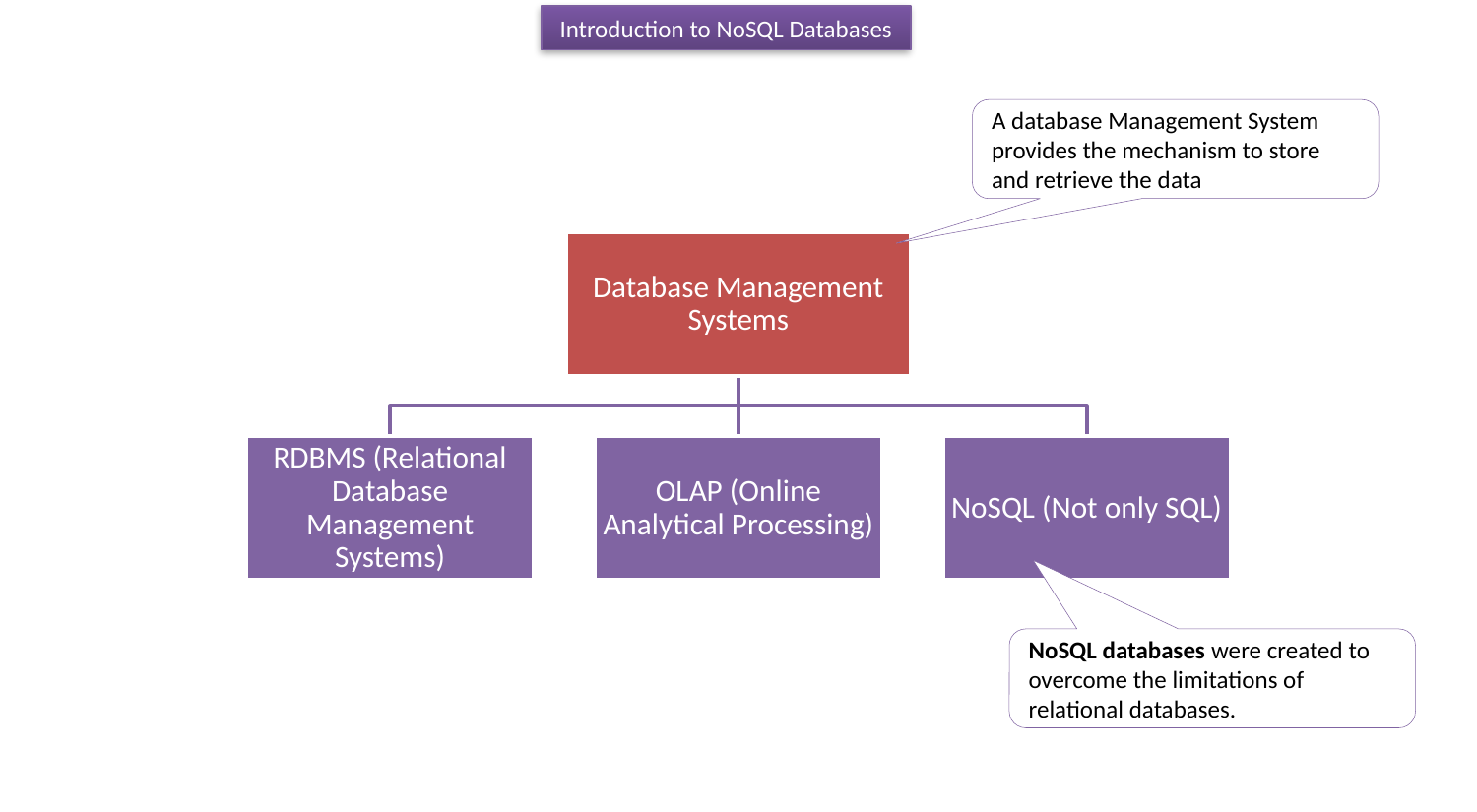

Introduction to NoSQL Databases

Database Management Systems
RDBMS (Relational Database Management Systems)
OLAP (Online Analytical Processing)
NoSQL (Not only SQL)
A database Management System provides the mechanism to store and retrieve the data
NoSQL databases were created to overcome the limitations of relational databases.